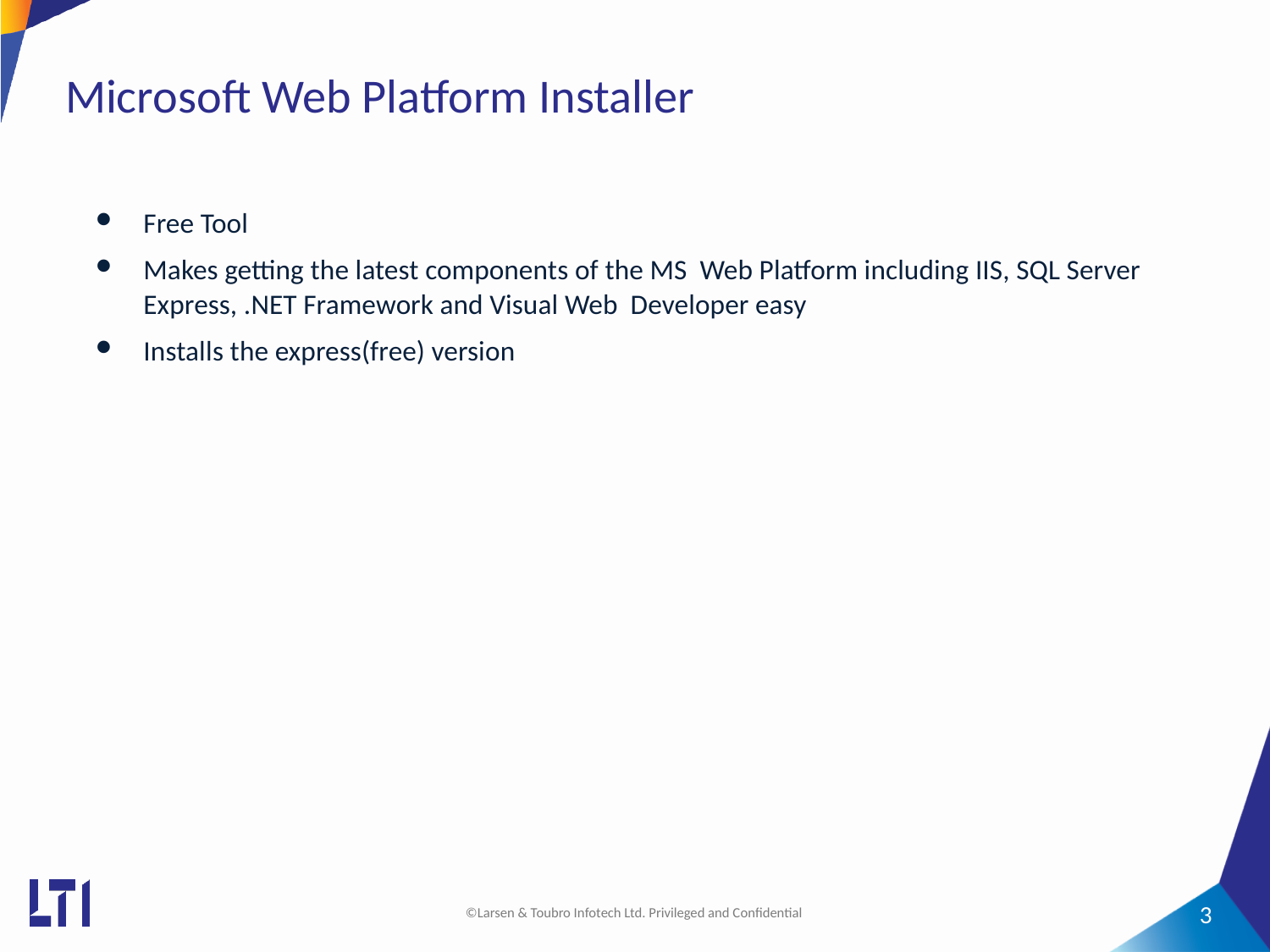

# Microsoft Web Platform Installer
Free Tool
Makes getting the latest components of the MS  Web Platform including IIS, SQL Server  Express, .NET Framework and Visual Web  Developer easy
Installs the express(free) version